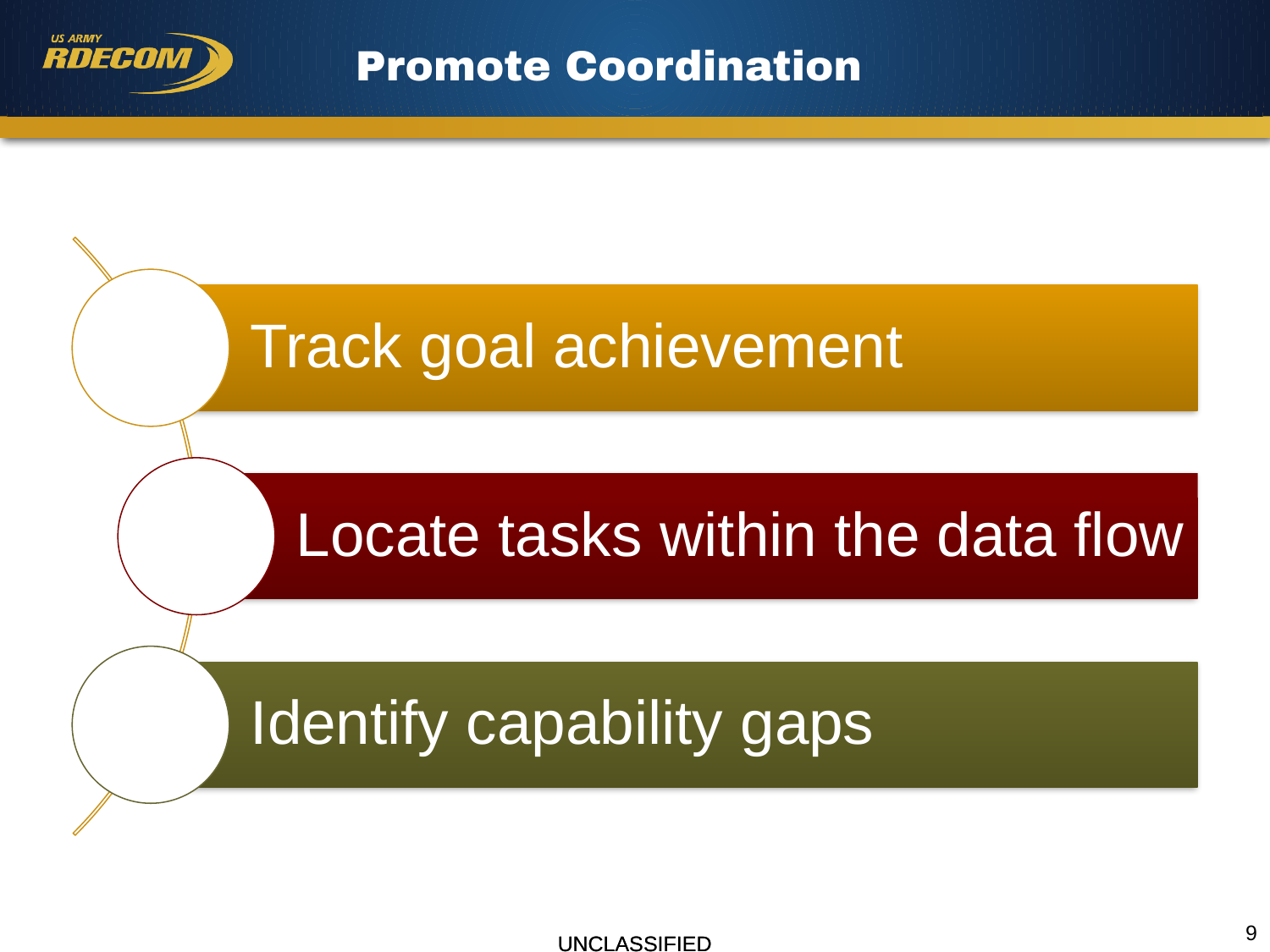

# Promote Coordination
Track goal achievement
Locate tasks within the data flow
Identify capability gaps
9